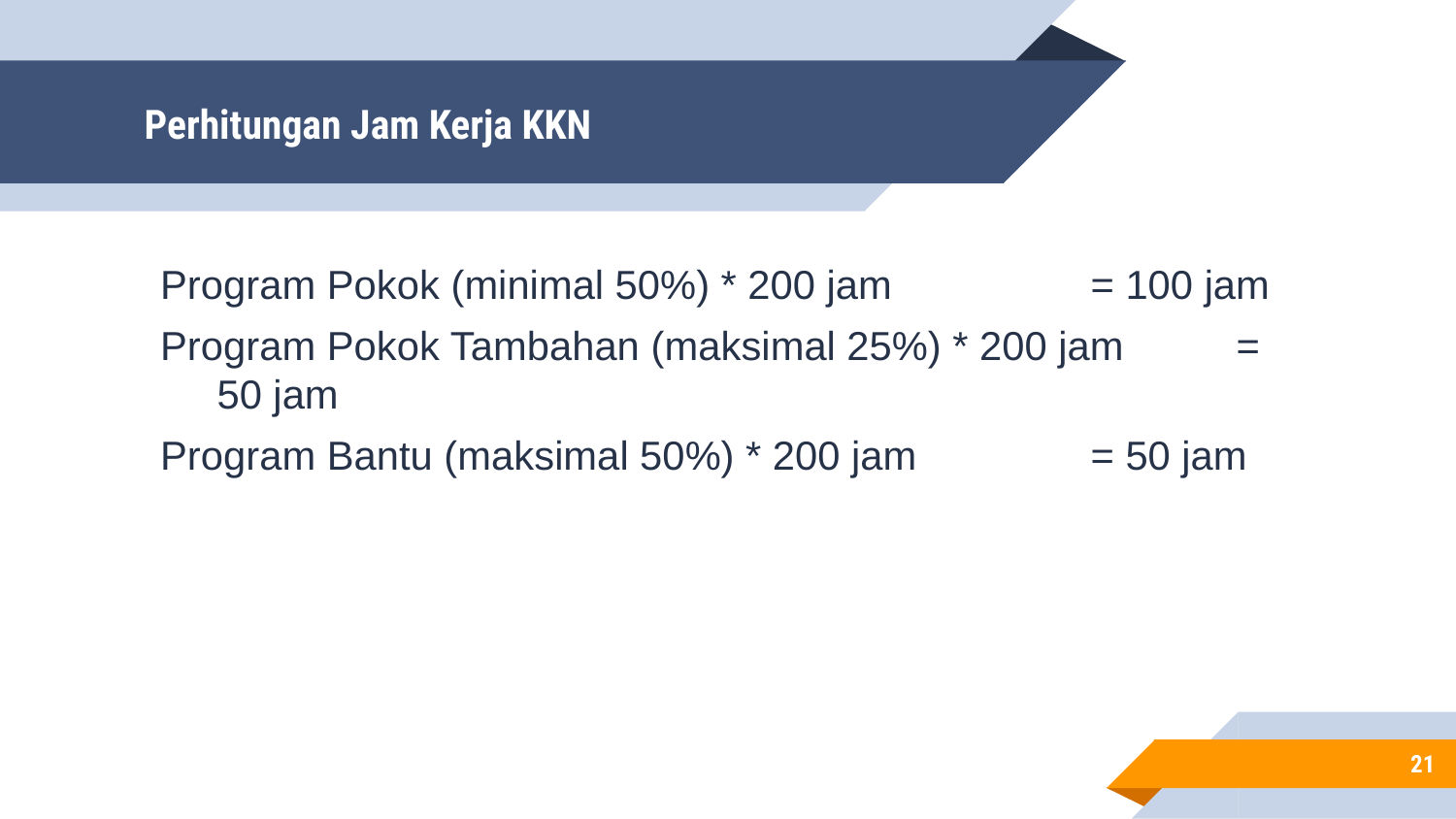

# Perhitungan Jam Kerja KKN
Program Pokok (minimal 50%) * 200 jam		= 100 jam
Program Pokok Tambahan (maksimal 25%) * 200 jam	= 50 jam
Program Bantu (maksimal 50%) * 200 jam		= 50 jam
21